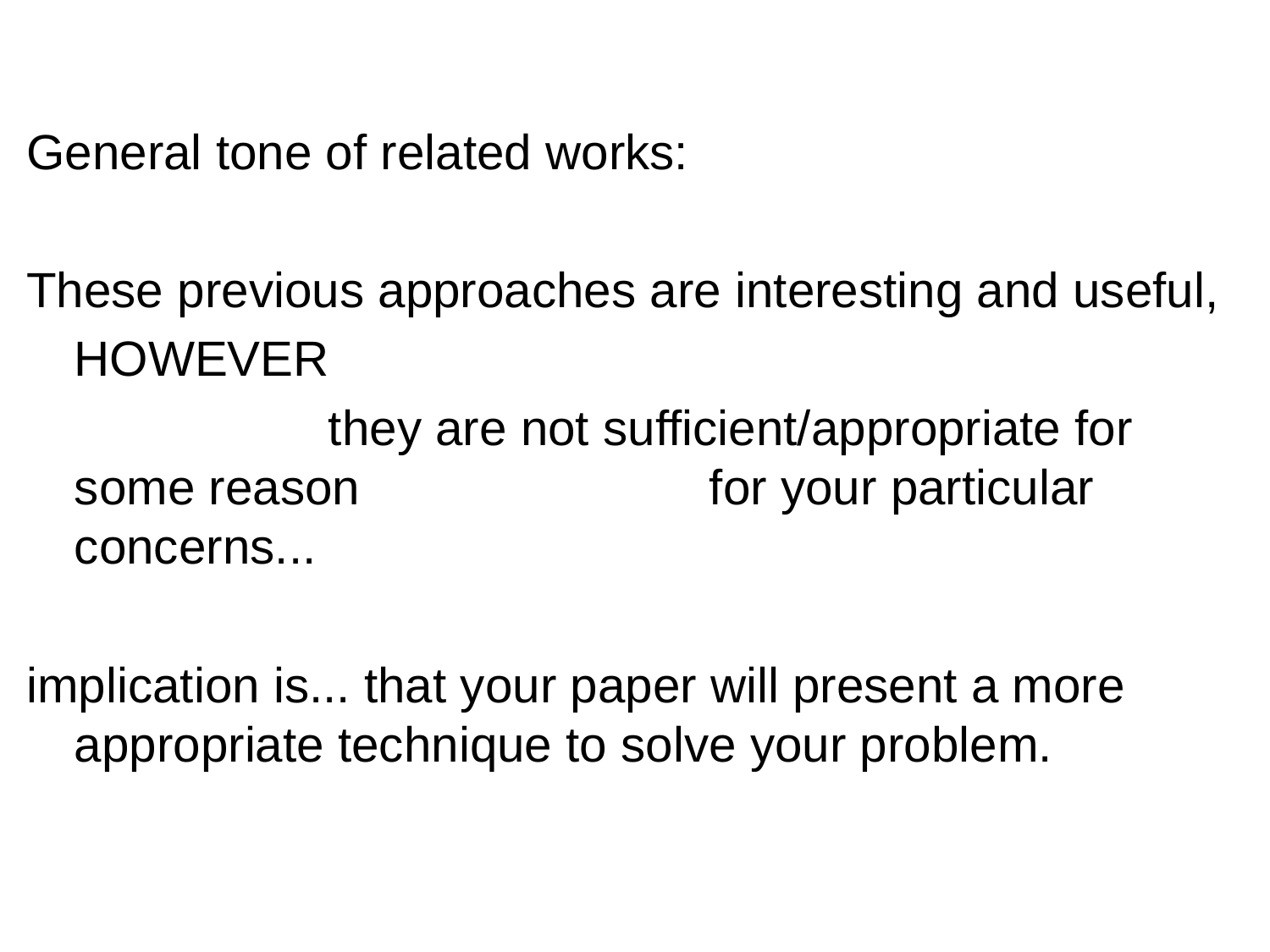

#
General tone of related works:

These previous approaches are interesting and useful,
	HOWEVER
			they are not sufficient/appropriate for some reason 			for your particular concerns...

implication is... that your paper will present a more appropriate technique to solve your problem.